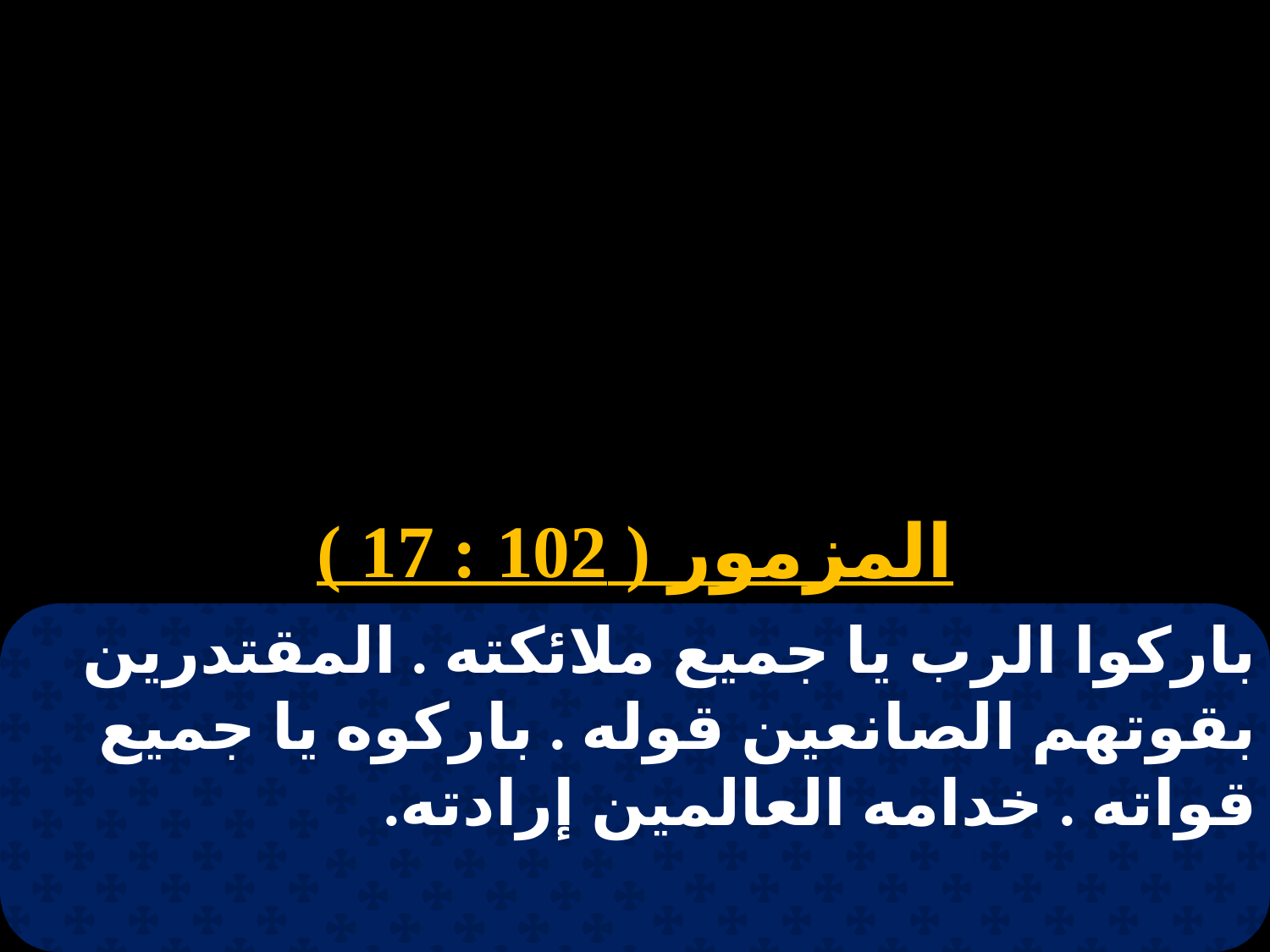

المزمور ( 102 : 17 )
باركوا الرب يا جميع ملائكته . المقتدرين بقوتهم الصانعين قوله . باركوه يا جميع قواته . خدامه العالمين إرادته.